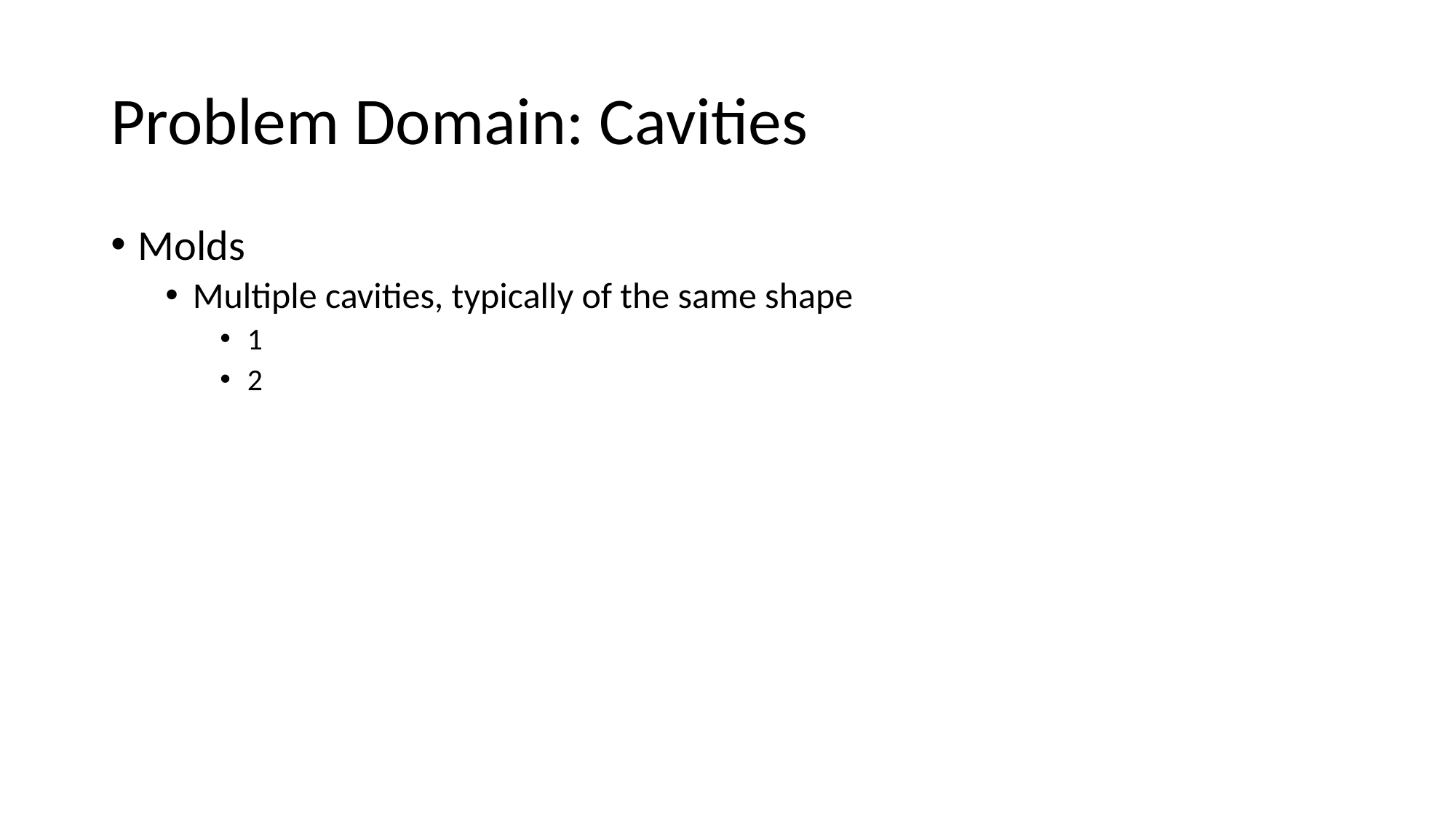

# Problem Domain: Cavities
Molds
Multiple cavities, typically of the same shape
1
2